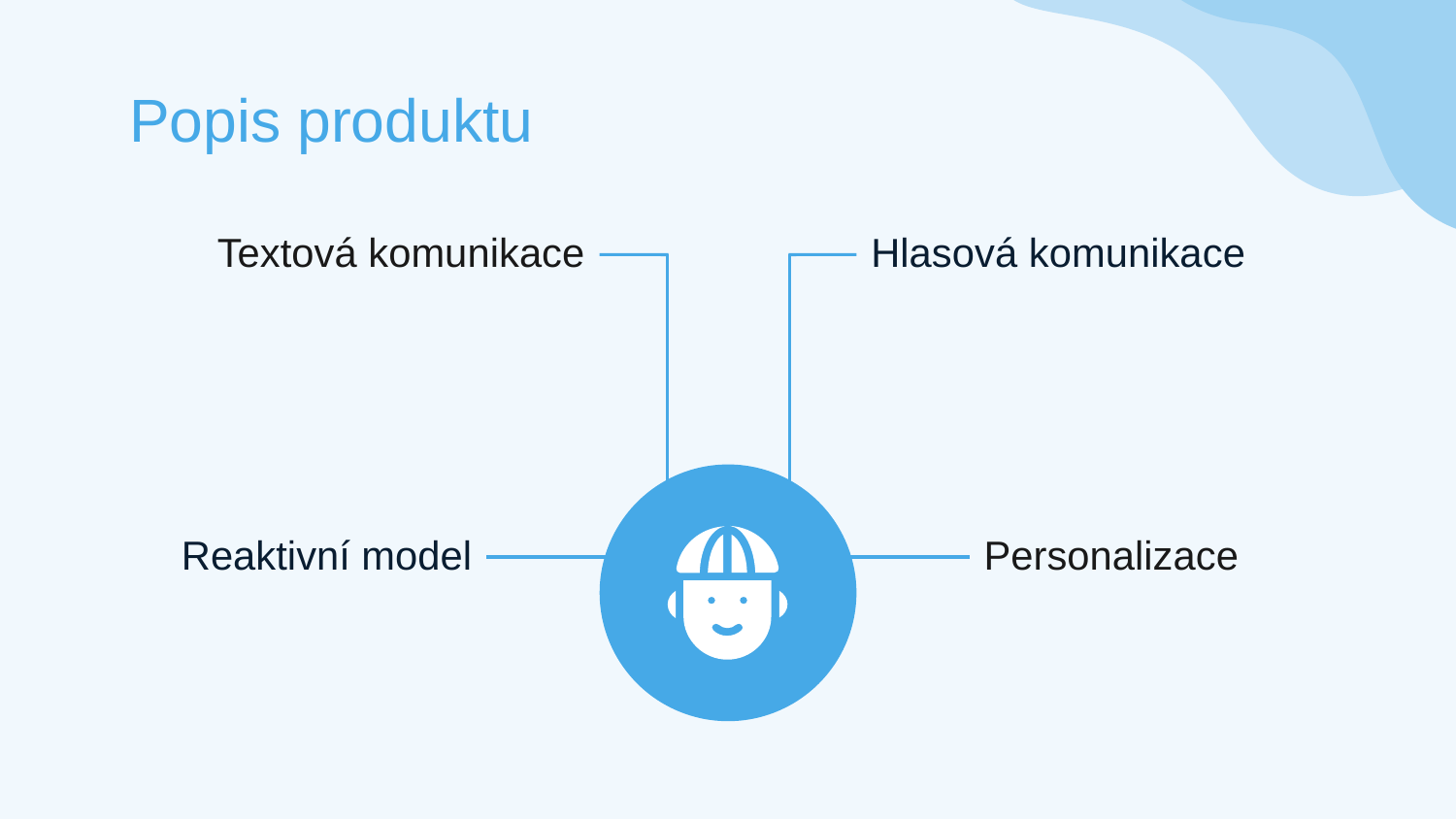

# Popis produktu
Textová komunikace
Hlasová komunikace

Reaktivní model
Personalizace